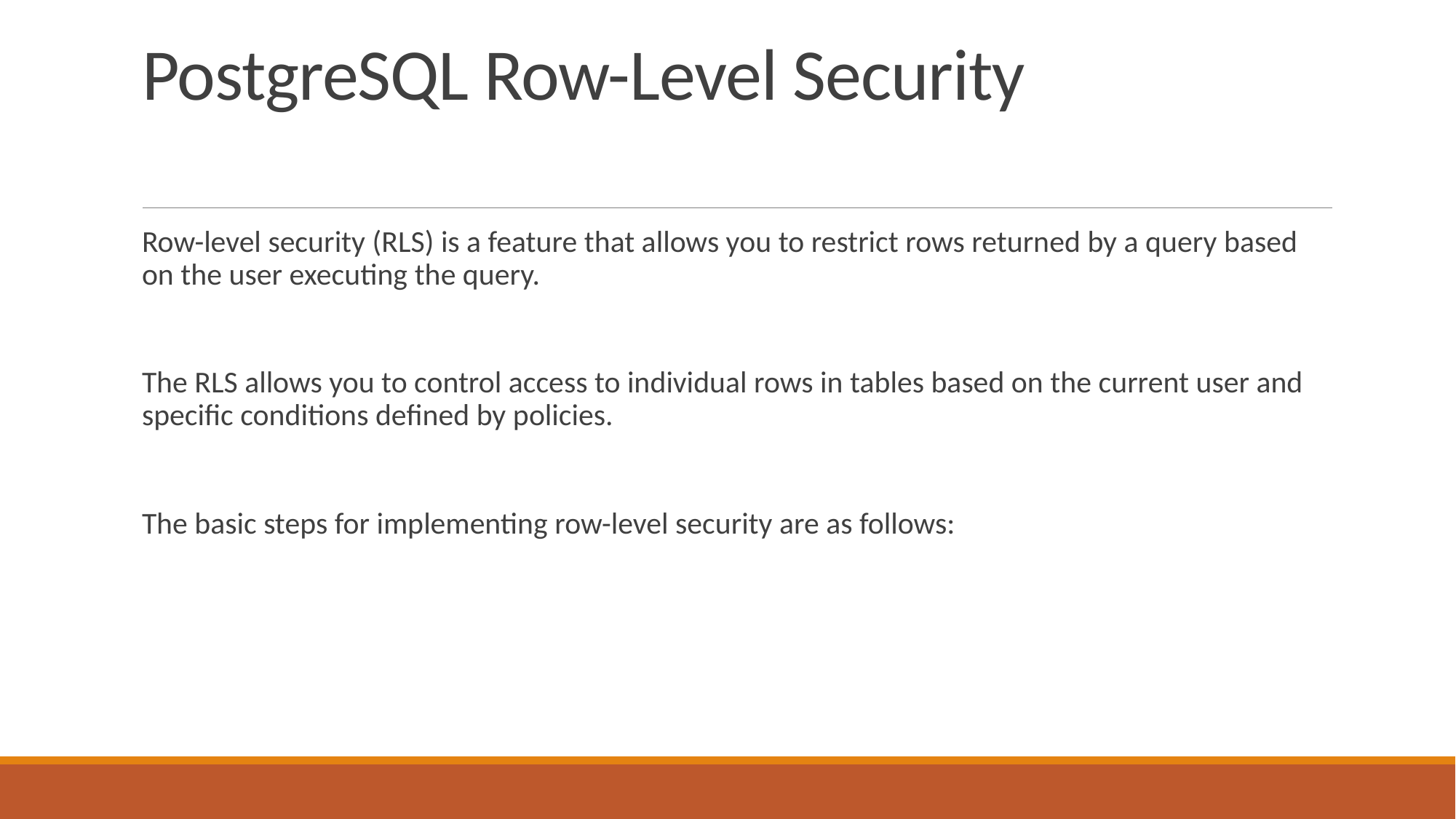

# PostgreSQL Row-Level Security
Row-level security (RLS) is a feature that allows you to restrict rows returned by a query based on the user executing the query.

The RLS allows you to control access to individual rows in tables based on the current user and specific conditions defined by policies.

The basic steps for implementing row-level security are as follows: